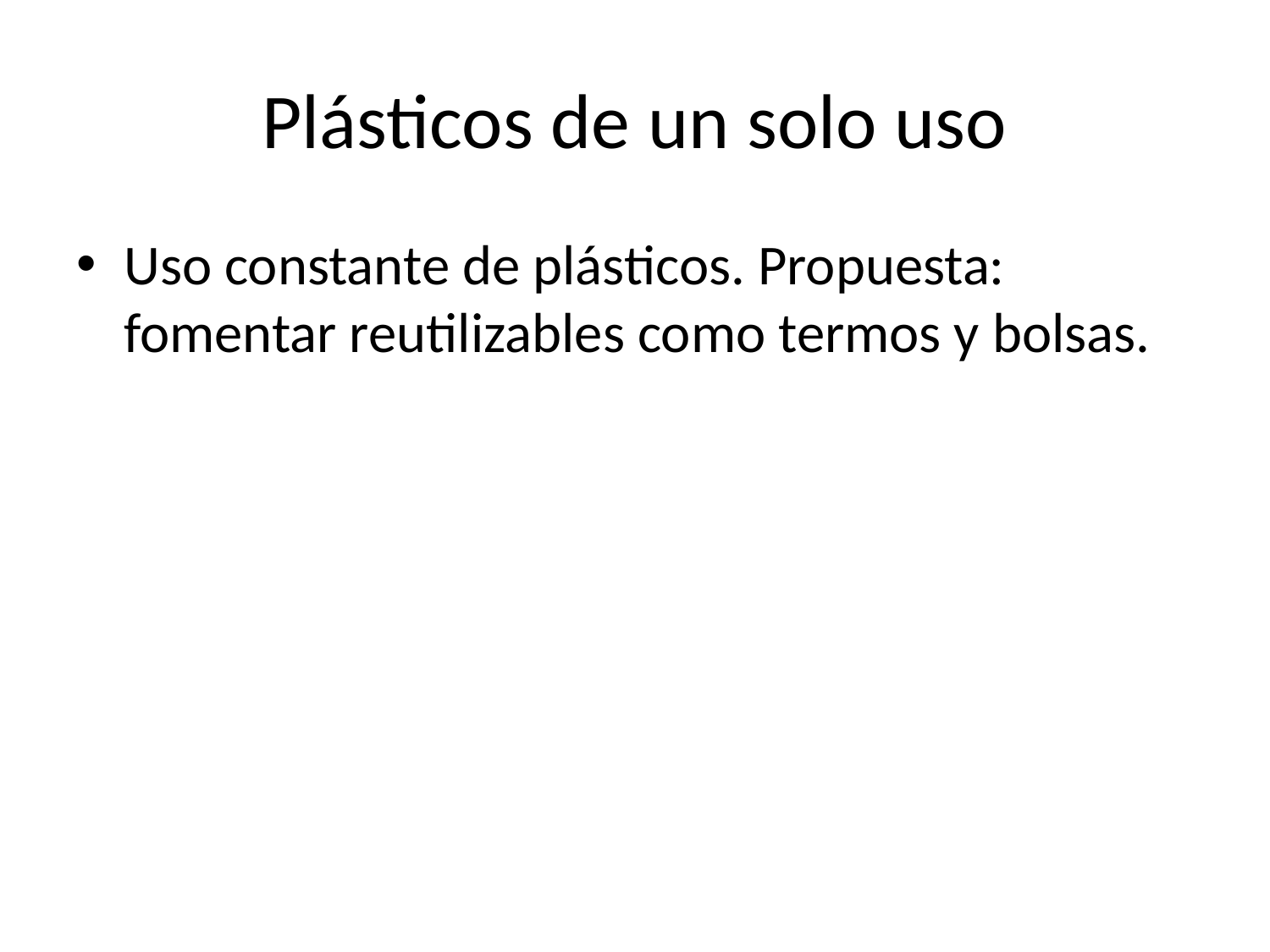

# Plásticos de un solo uso
Uso constante de plásticos. Propuesta: fomentar reutilizables como termos y bolsas.